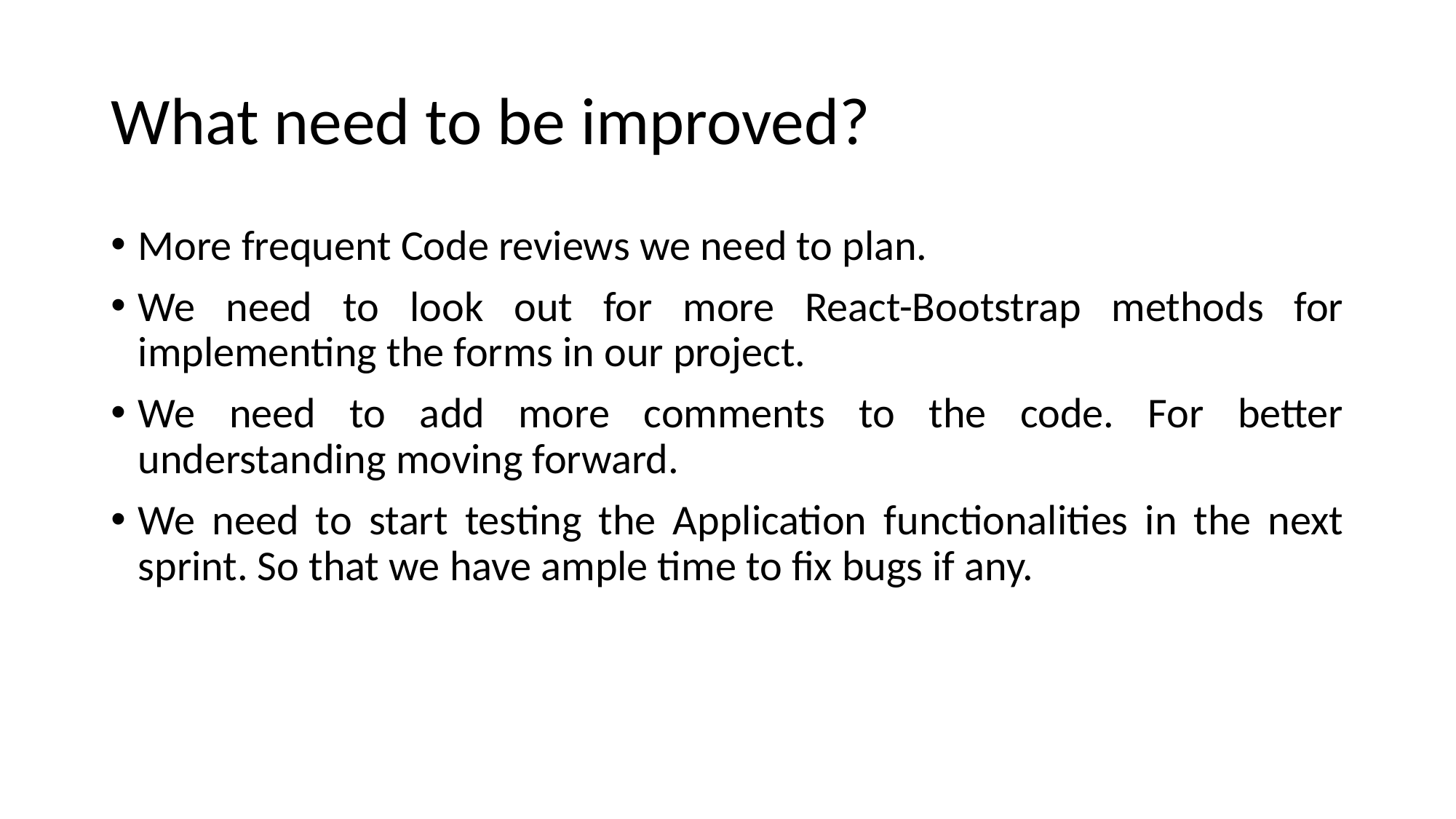

# What need to be improved?
More frequent Code reviews we need to plan.
We need to look out for more React-Bootstrap methods for implementing the forms in our project.
We need to add more comments to the code. For better understanding moving forward.
We need to start testing the Application functionalities in the next sprint. So that we have ample time to fix bugs if any.